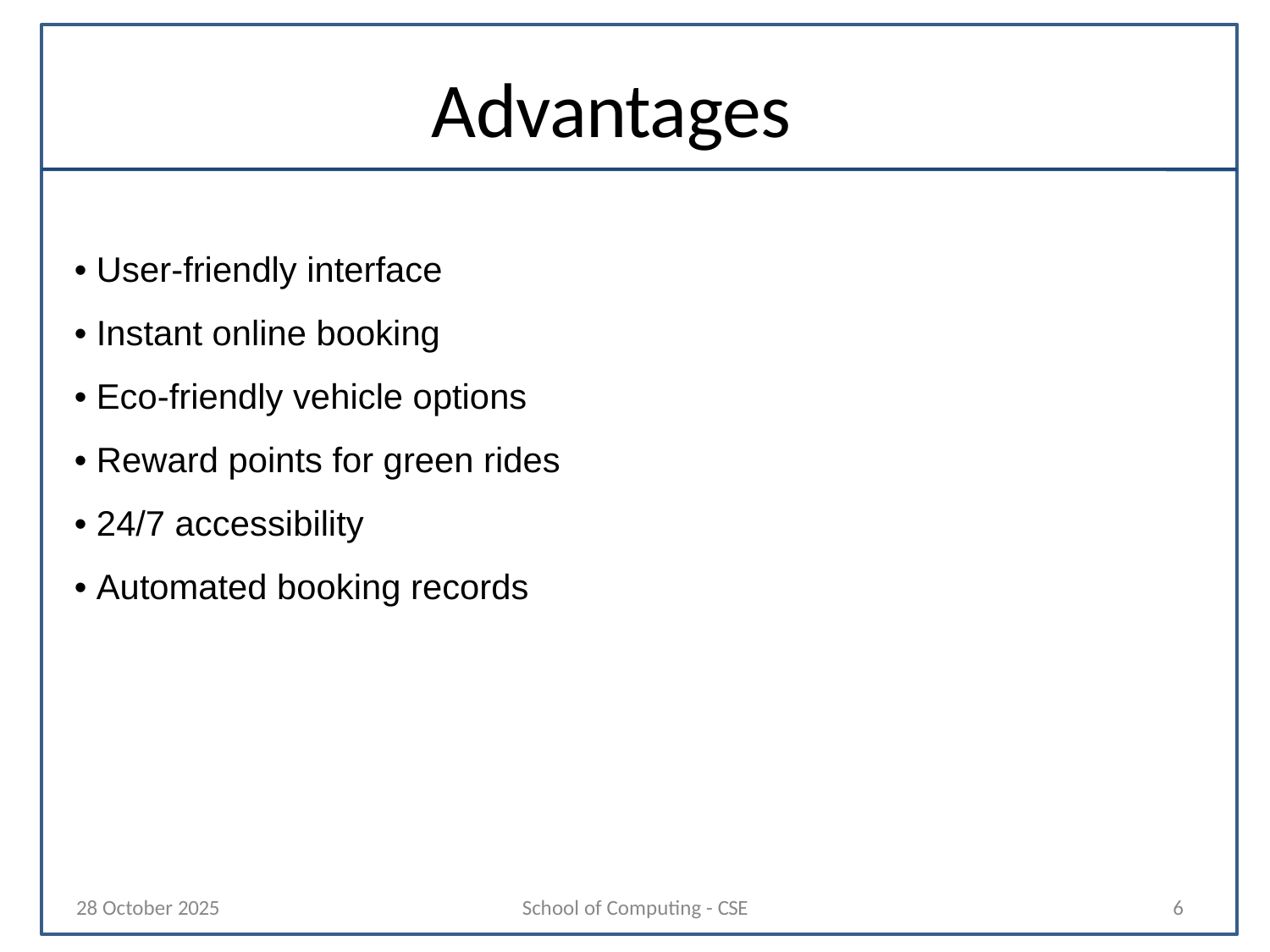

# Advantages
• User-friendly interface
• Instant online booking
• Eco-friendly vehicle options
• Reward points for green rides
• 24/7 accessibility
• Automated booking records
28 October 2025
School of Computing - CSE
6